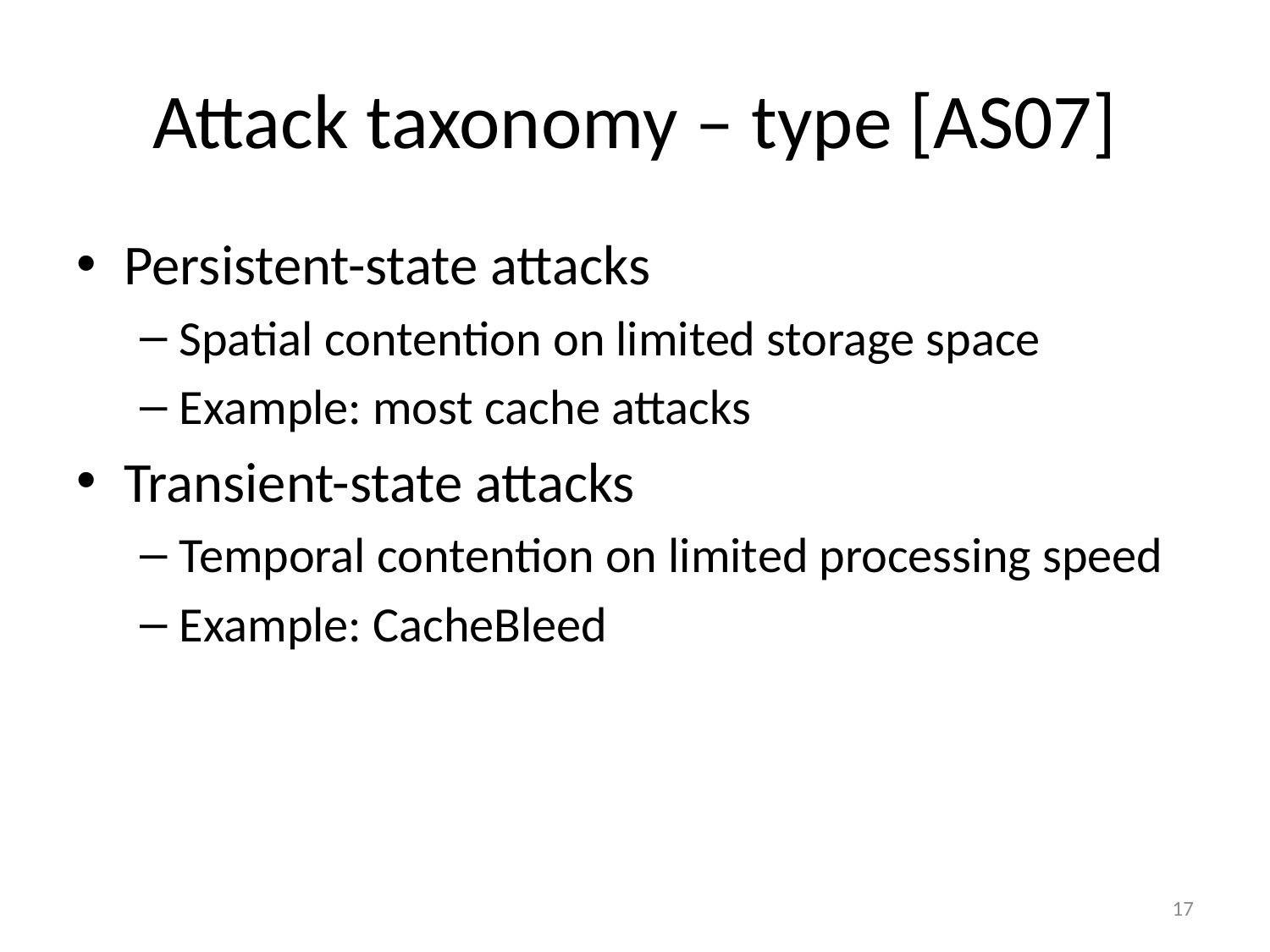

# Attack taxonomy – type [AS07]
Persistent-state attacks
Spatial contention on limited storage space
Example: most cache attacks
Transient-state attacks
Temporal contention on limited processing speed
Example: CacheBleed
17